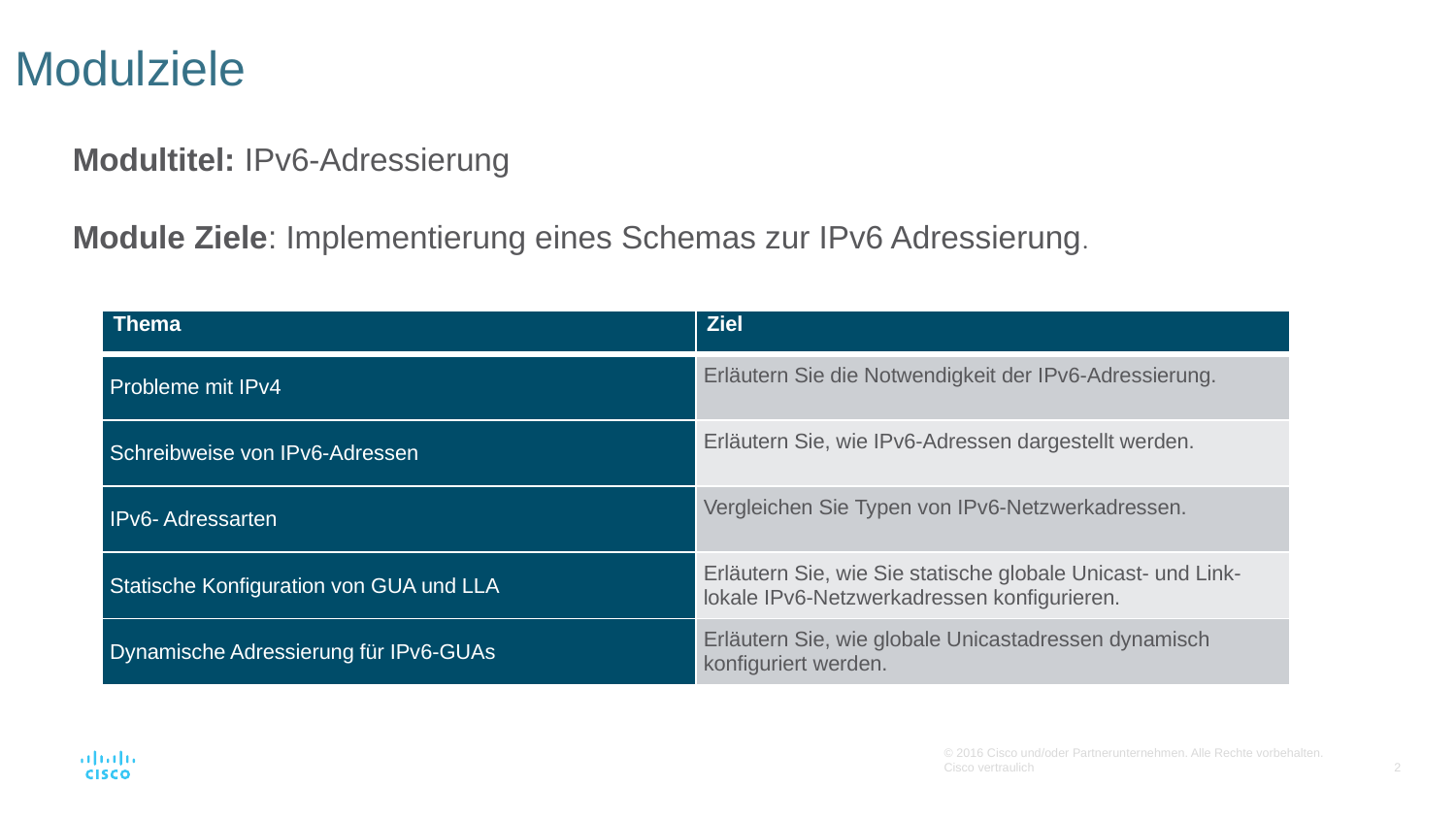

# Modulziele
Modultitel: IPv6-Adressierung

Module Ziele: Implementierung eines Schemas zur IPv6 Adressierung.

| Thema | Ziel |
| --- | --- |
| Probleme mit IPv4 | Erläutern Sie die Notwendigkeit der IPv6-Adressierung. |
| Schreibweise von IPv6-Adressen | Erläutern Sie, wie IPv6-Adressen dargestellt werden. |
| IPv6- Adressarten | Vergleichen Sie Typen von IPv6-Netzwerkadressen. |
| Statische Konfiguration von GUA und LLA | Erläutern Sie, wie Sie statische globale Unicast- und Link-lokale IPv6-Netzwerkadressen konfigurieren. |
| Dynamische Adressierung für IPv6-GUAs | Erläutern Sie, wie globale Unicastadressen dynamisch konfiguriert werden. |